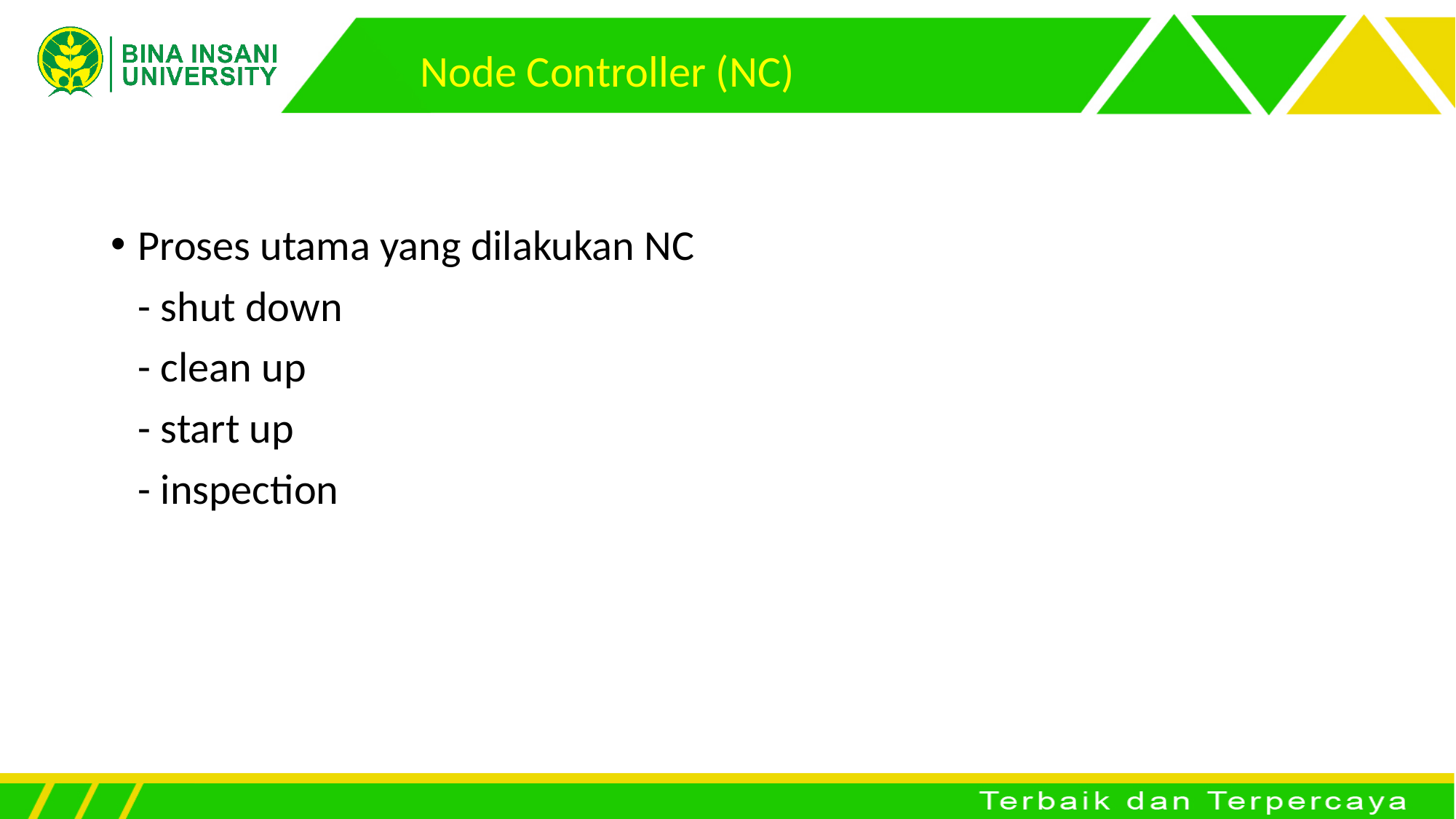

# Node Controller (NC)
Proses utama yang dilakukan NC
	- shut down
	- clean up
	- start up
	- inspection